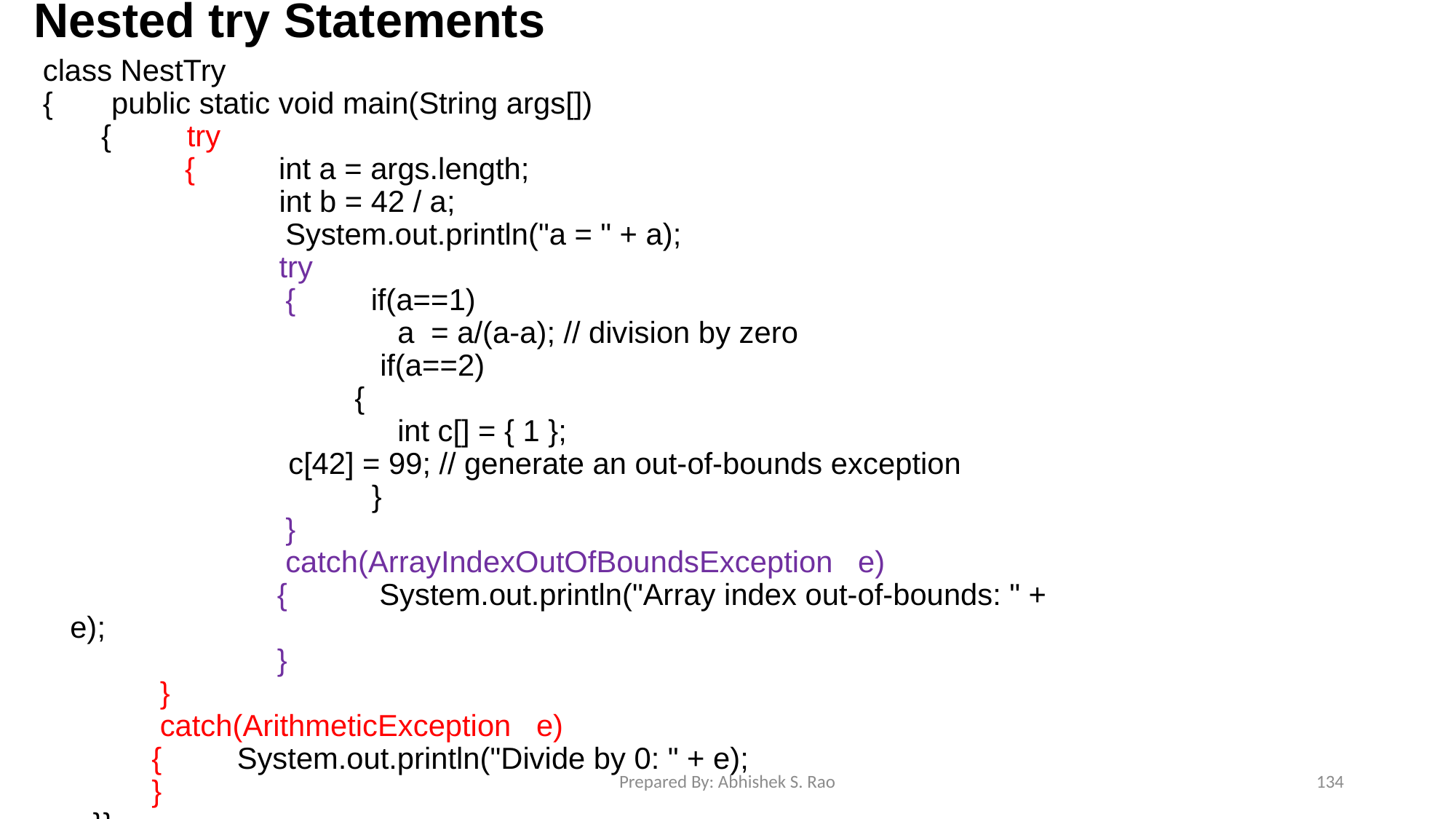

# Nested try Statements
class NestTry
{       public static void main(String args[])
       {         try
                 {          int a = args.length;
	                         int b = 42 / a;
                             System.out.println("a = " + a);
	                         try
                             {         if(a==1)
                                       	a  = a/(a-a); // division by zero
		                        if(a==2)
	                                  {
				int c[] = { 1 };
	             		c[42] = 99; // generate an out-of-bounds exception
		                       }
                             }
                             catch(ArrayIndexOutOfBoundsException   e)
                            {           System.out.println("Array index out-of-bounds: " + e);
                            }
              }
              catch(ArithmeticException   e)
             {         System.out.println("Divide by 0: " + e);
             }
      }}

Prepared By: Abhishek S. Rao
134